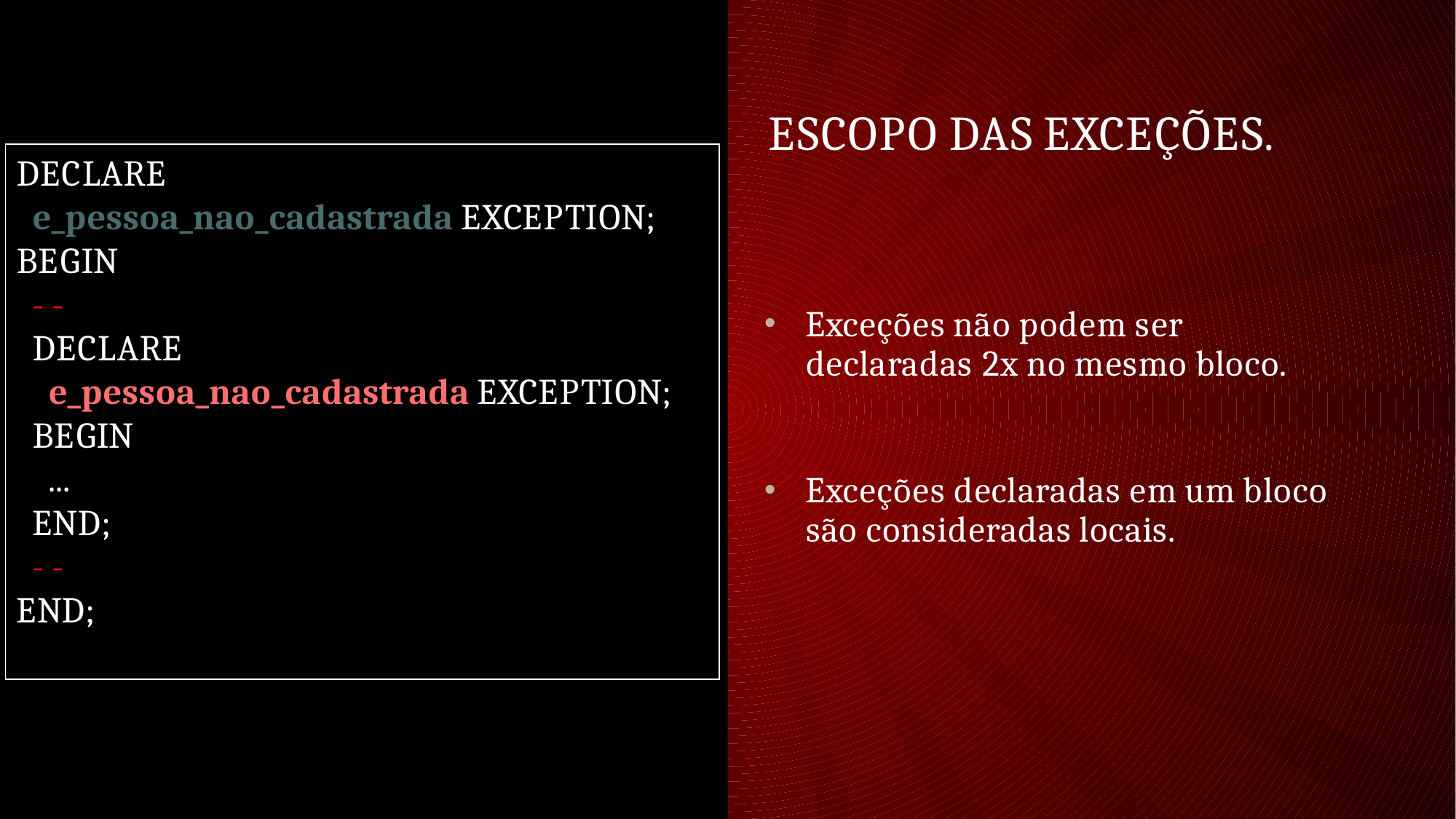

# Escopo das exceções.
DECLARE
  e_pessoa_nao_cadastrada EXCEPTION;
BEGIN
  - -
  DECLARE
    e_pessoa_nao_cadastrada EXCEPTION;
  BEGIN
    ...
  END;
  - -
END;

Exceções não podem ser declaradas 2x no mesmo bloco.

Exceções declaradas em um bloco são consideradas locais.